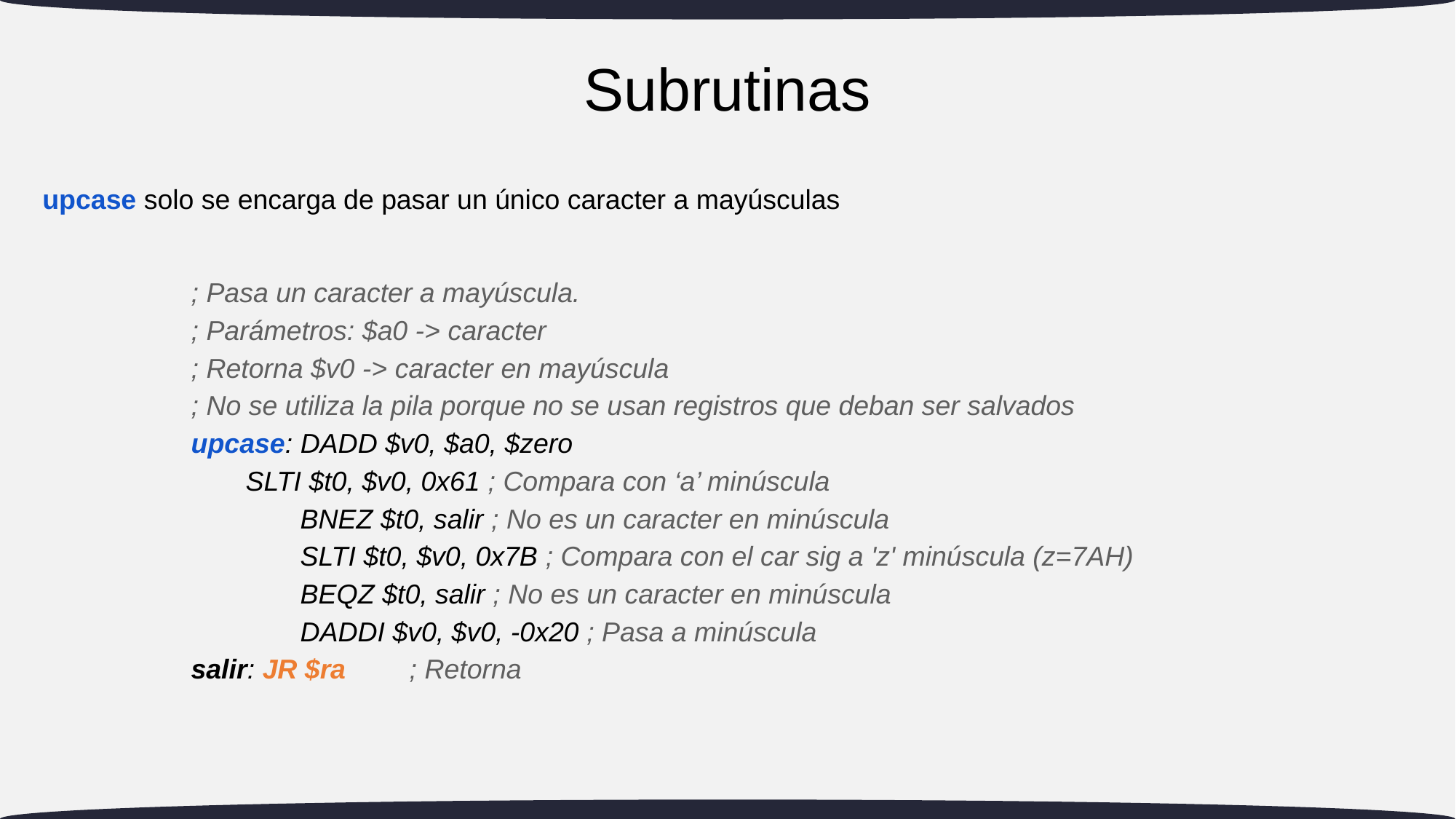

# Subrutinas
upcase solo se encarga de pasar un único caracter a mayúsculas
; Pasa un caracter a mayúscula.
; Parámetros: $a0 -> caracter
; Retorna $v0 -> caracter en mayúscula
; No se utiliza la pila porque no se usan registros que deban ser salvados
upcase: DADD $v0, $a0, $zero
SLTI $t0, $v0, 0x61 ; Compara con ‘a’ minúscula
	BNEZ $t0, salir ; No es un caracter en minúscula
	SLTI $t0, $v0, 0x7B ; Compara con el car sig a 'z' minúscula (z=7AH)
	BEQZ $t0, salir ; No es un caracter en minúscula
	DADDI $v0, $v0, -0x20 ; Pasa a minúscula
salir: JR $ra 	; Retorna